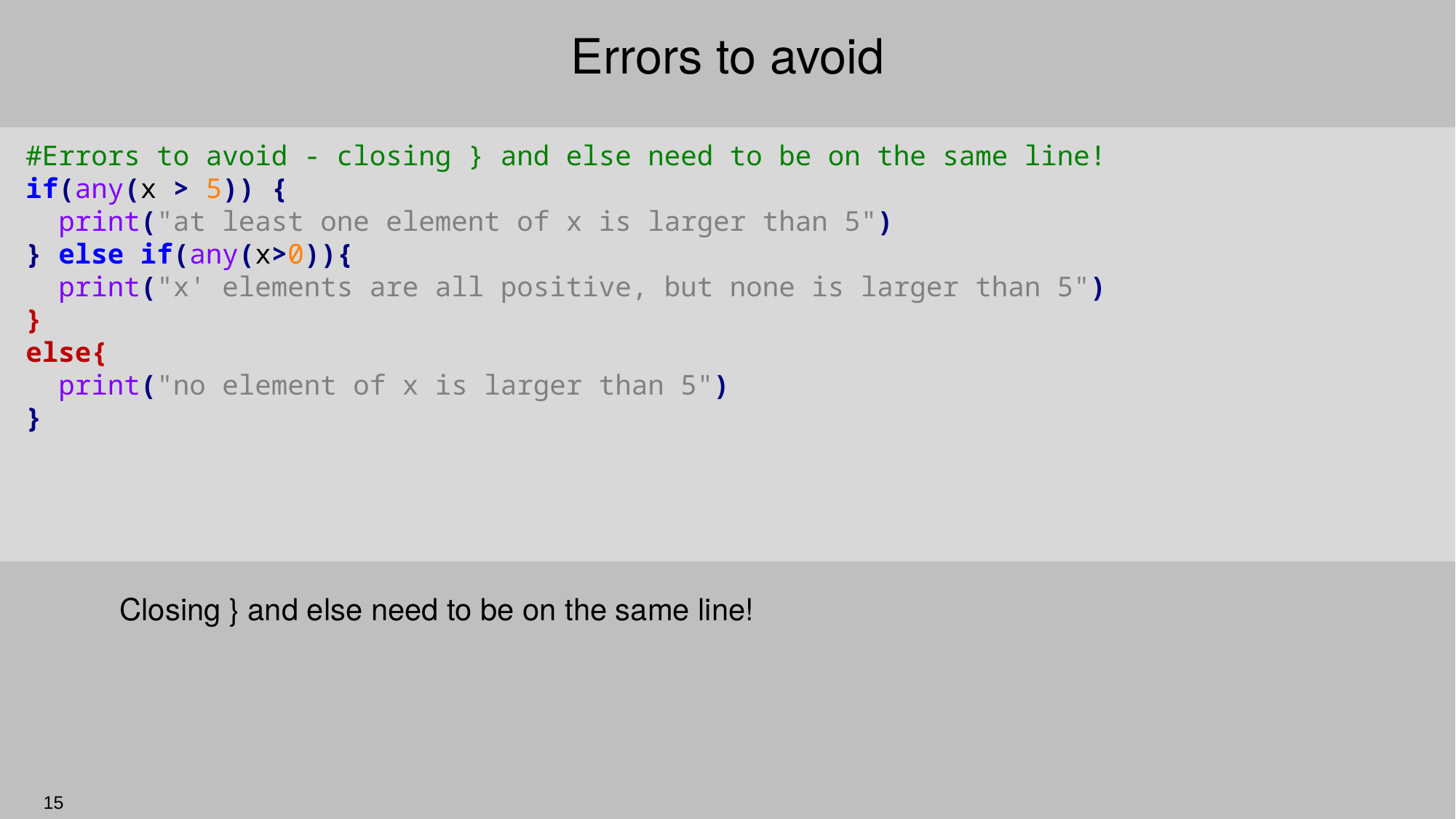

# Errors to avoid
#Errors to avoid - closing } and else need to be on the same line!
if(any(x > 5)) {
  print("at least one element of x is larger than 5")
} else if(any(x>0)){
  print("x' elements are all positive, but none is larger than 5")
}
else{
  print("no element of x is larger than 5")
}
Closing } and else need to be on the same line!